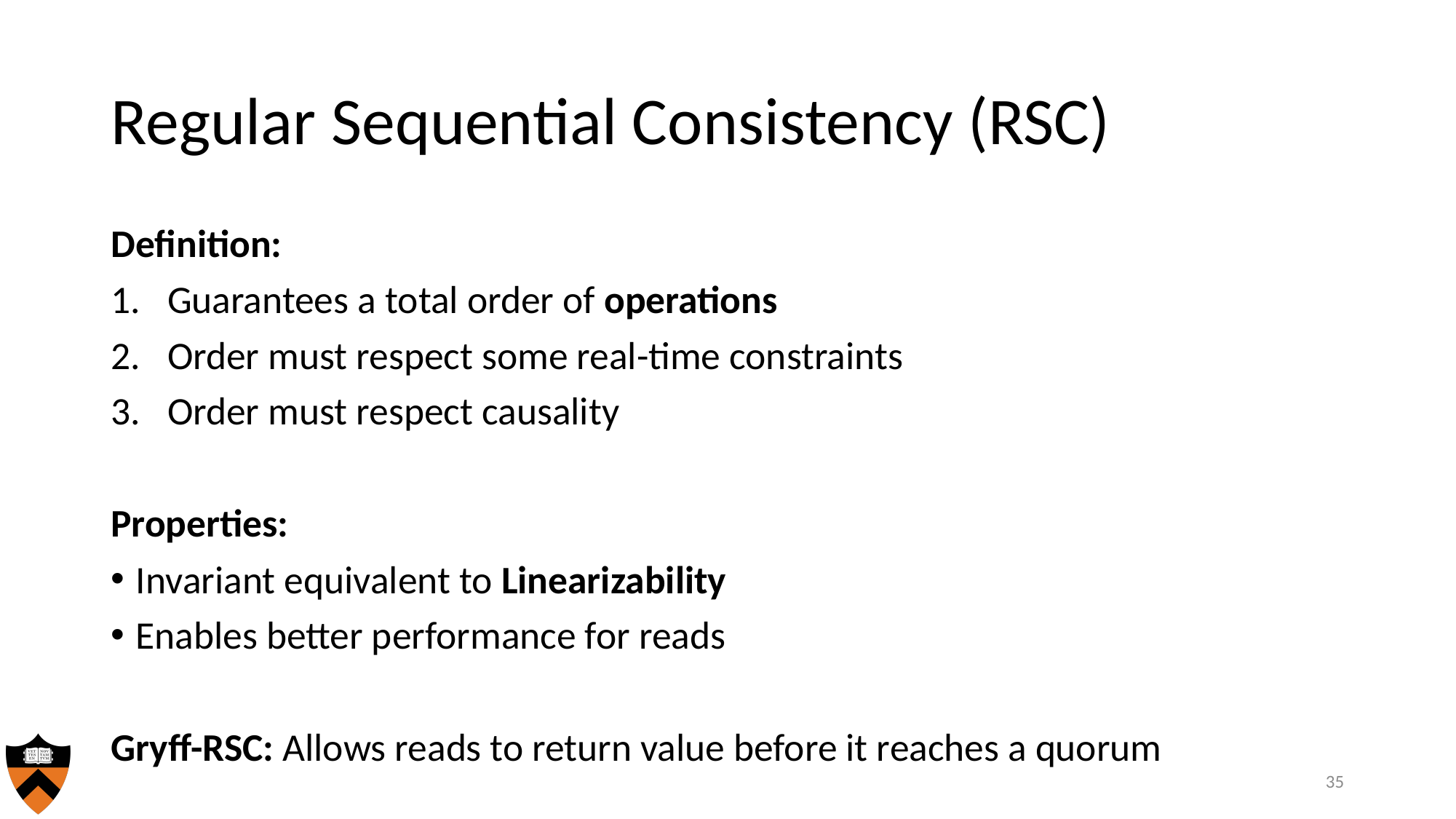

# Regular Sequential Consistency (RSC)
Definition:
Guarantees a total order of operations
Order must respect some real-time constraints
Order must respect causality

Properties:
Invariant equivalent to Linearizability
Enables better performance for reads

Gryff-RSC: Allows reads to return value before it reaches a quorum
35